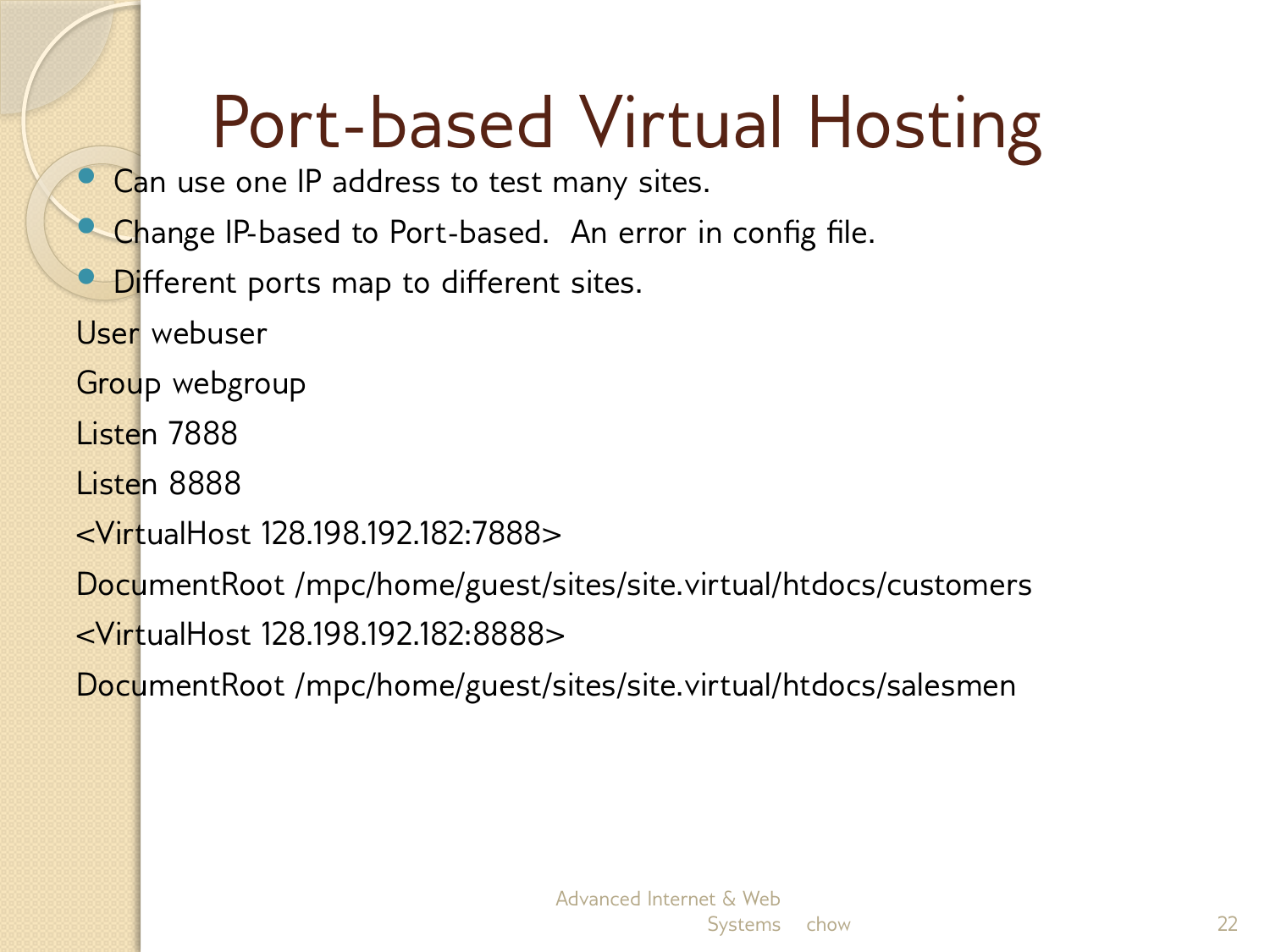

# Port-based Virtual Hosting
Can use one IP address to test many sites.
Change IP-based to Port-based.  An error in config file.
Different ports map to different sites.
User webuser
Group webgroup
Listen 7888
Listen 8888
<VirtualHost 128.198.192.182:7888>
DocumentRoot /mpc/home/guest/sites/site.virtual/htdocs/customers
<VirtualHost 128.198.192.182:8888>
DocumentRoot /mpc/home/guest/sites/site.virtual/htdocs/salesmen
Advanced Internet & Web Systems
chow
22